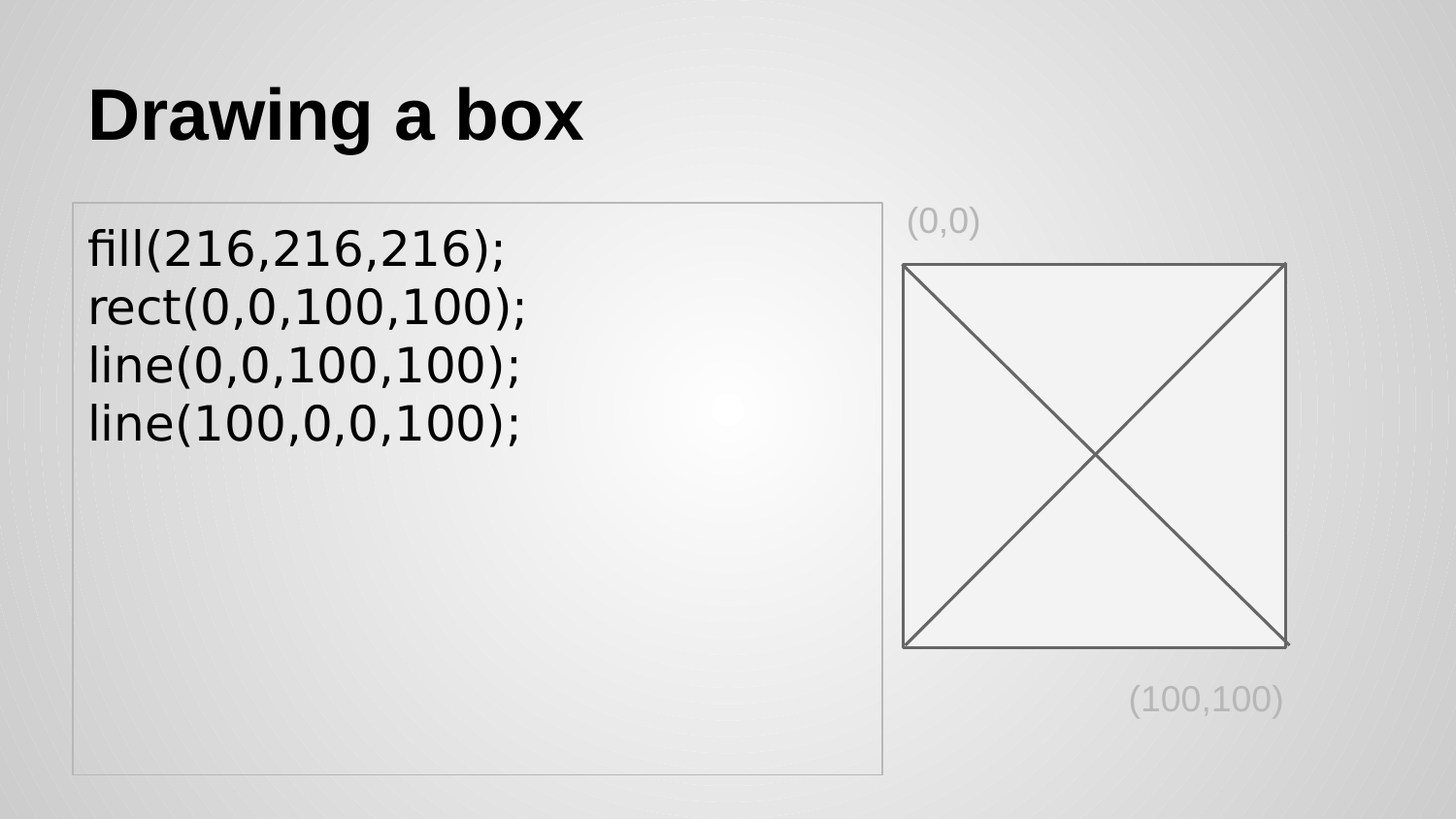

# Drawing a box
(0,0)
fill(216,216,216);
rect(0,0,100,100);
line(0,0,100,100);
line(100,0,0,100);

(100,100)